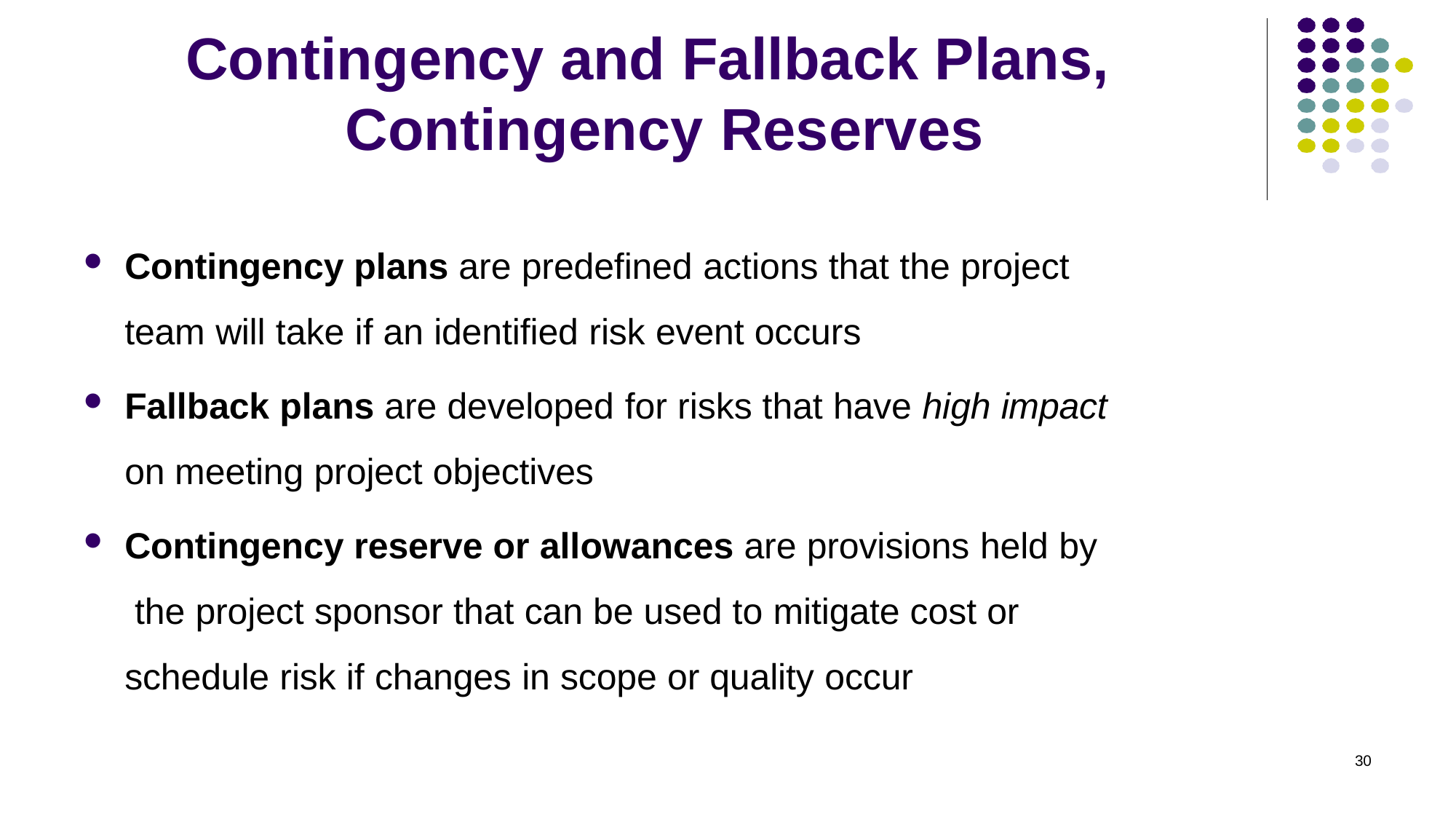

# Contingency and Fallback Plans,  Contingency Reserves
Contingency plans are predefined actions that the project
team will take if an identified risk event occurs
Fallback plans are developed for risks that have high impact
on meeting project objectives
Contingency reserve or allowances are provisions held by  the project sponsor that can be used to mitigate cost or  schedule risk if changes in scope or quality occur
30